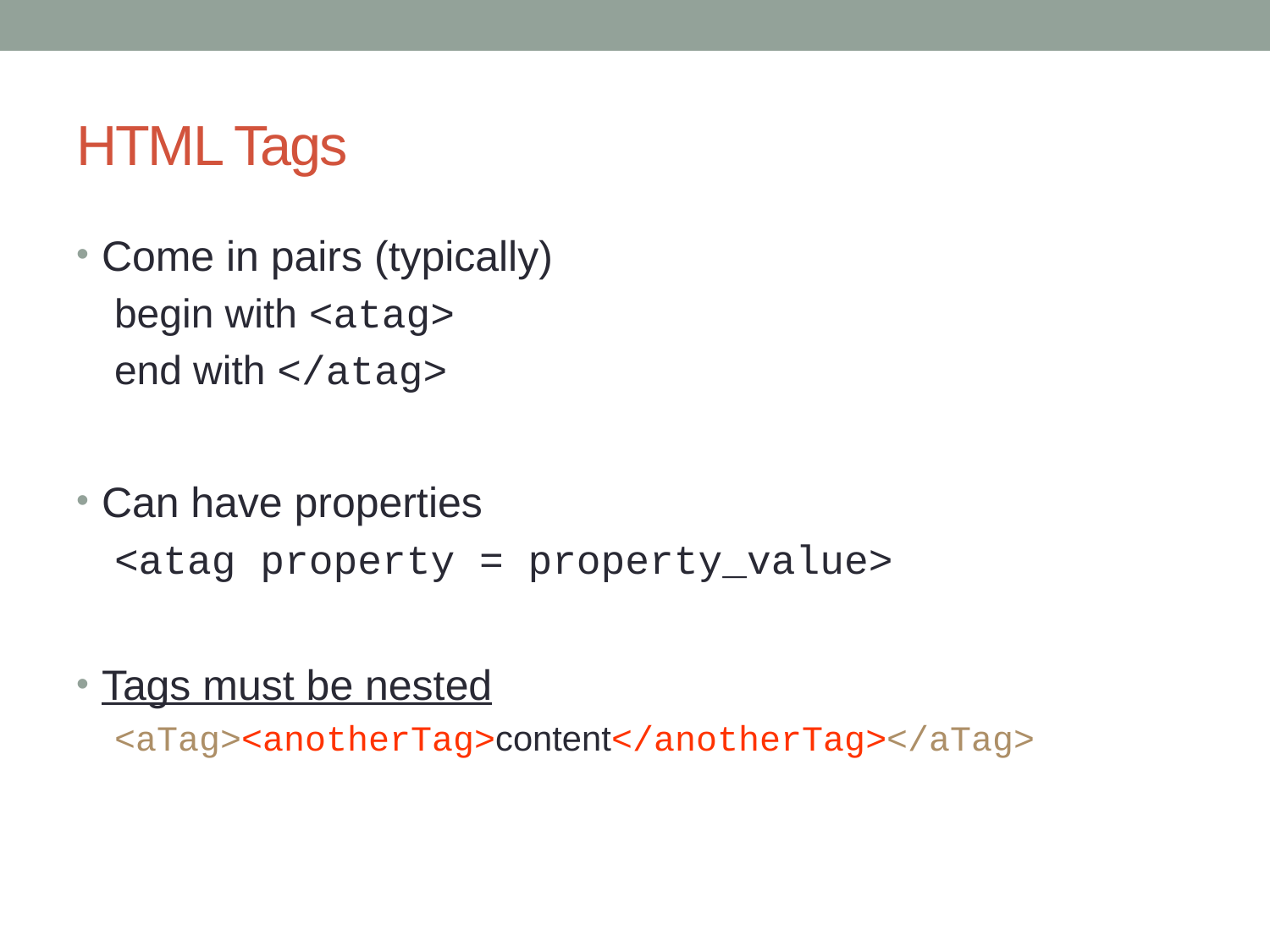

# HTML Tags
Come in pairs (typically)
begin with <atag>
end with </atag>

Can have properties
<atag property = property_value>

Tags must be nested
<aTag><anotherTag>content</anotherTag></aTag>